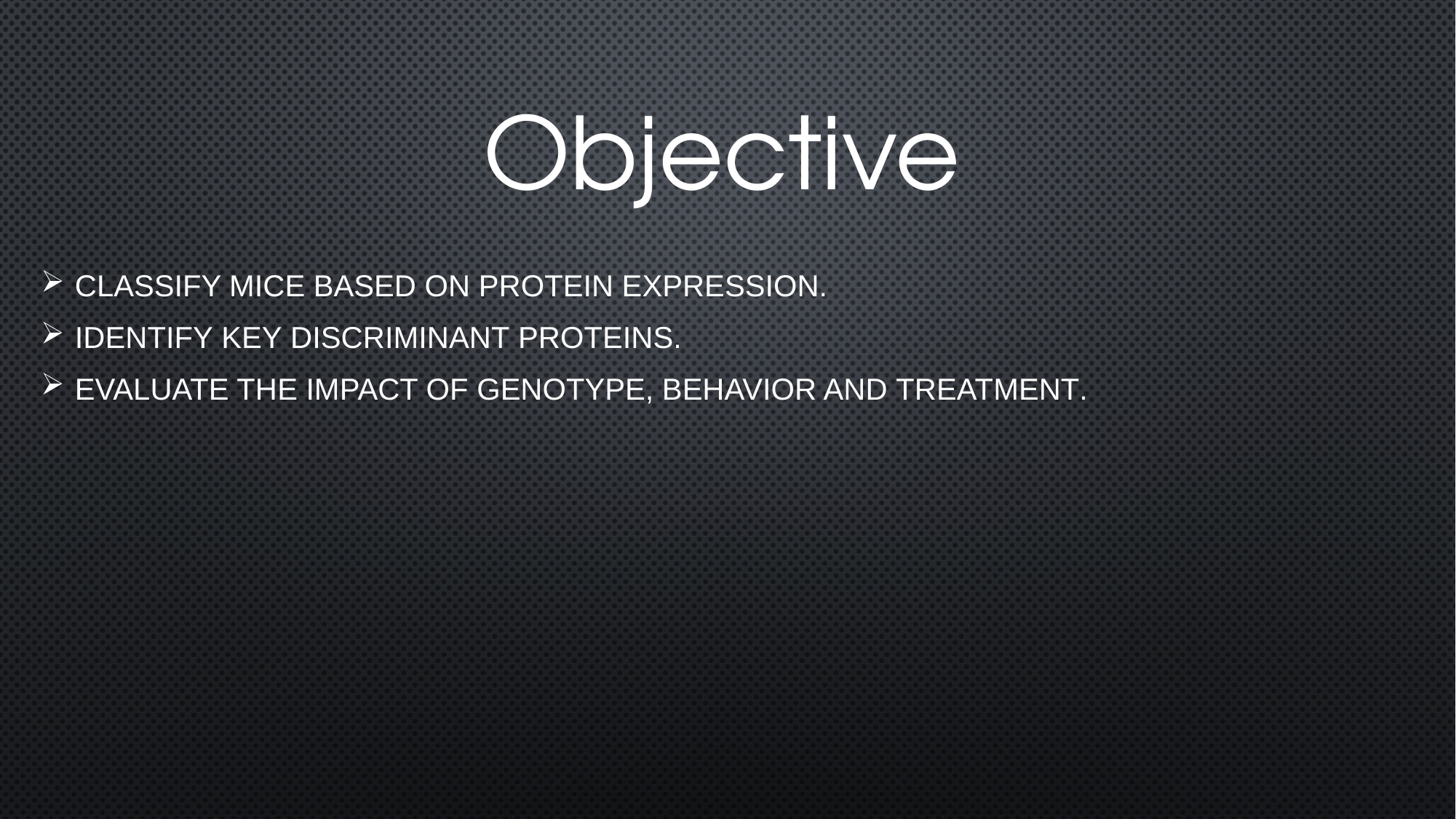

Classify mice based on protein expression.
Identify key discriminant proteins.
Evaluate the impact of Genotype, Behavior and Treatment.
#
Objective